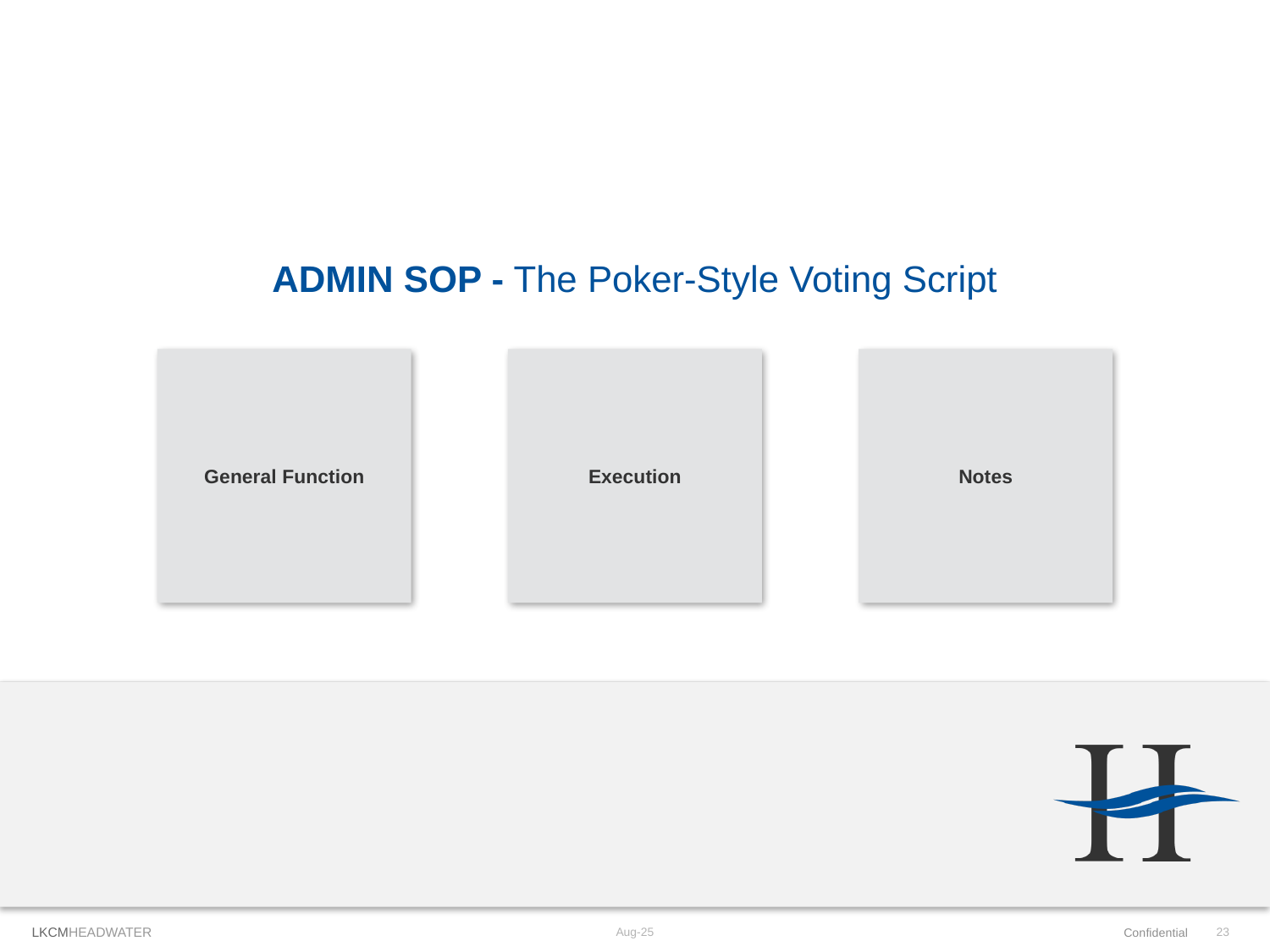

# ADMIN SOP - The Poker-Style Voting Script
General Function
Execution
Notes
Aug-25
23